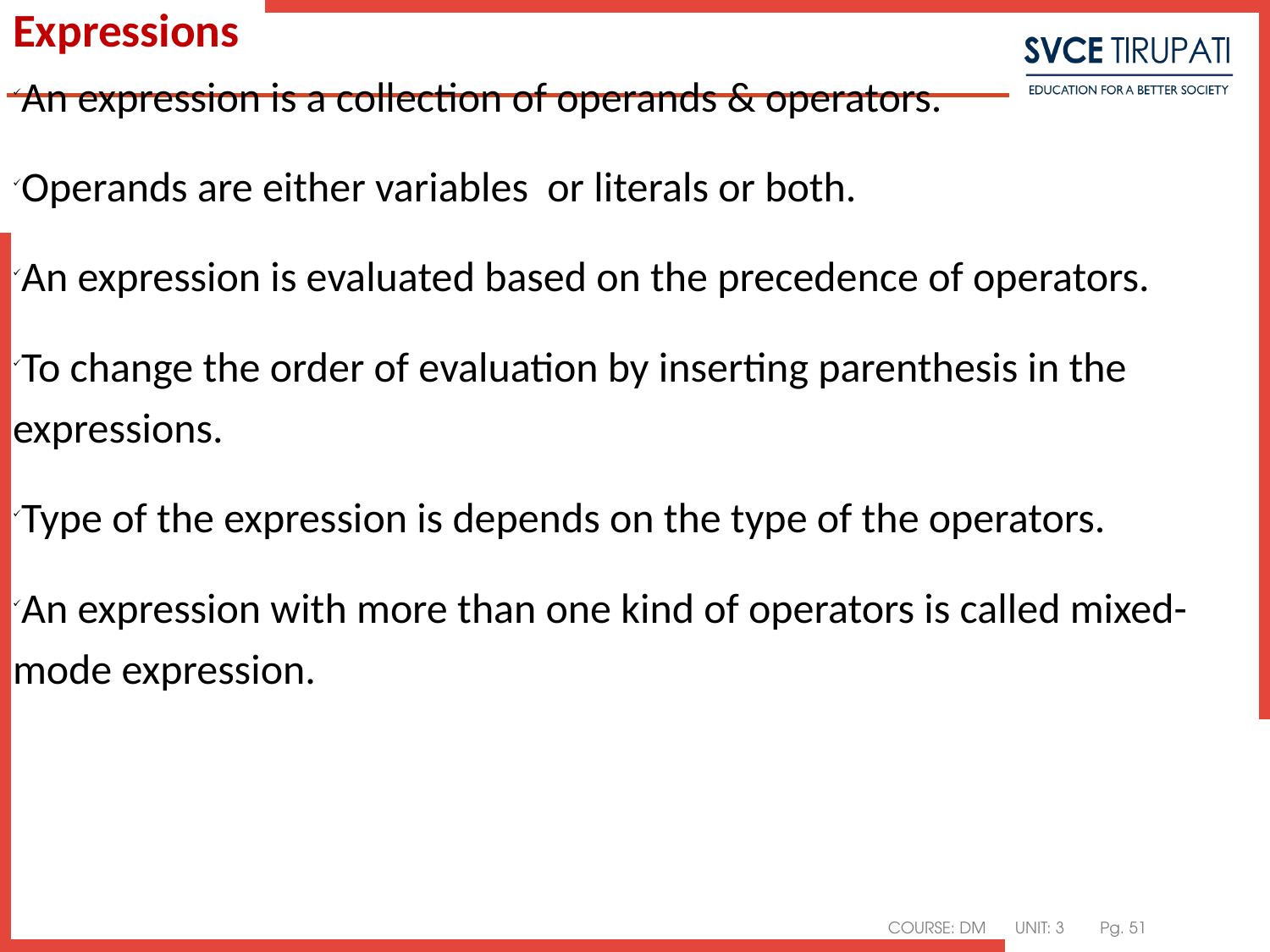

# Expressions
An expression is a collection of operands & operators.
Operands are either variables  or literals or both.
An expression is evaluated based on the precedence of operators.
To change the order of evaluation by inserting parenthesis in the expressions.
Type of the expression is depends on the type of the operators.
An expression with more than one kind of operators is called mixed-mode expression.